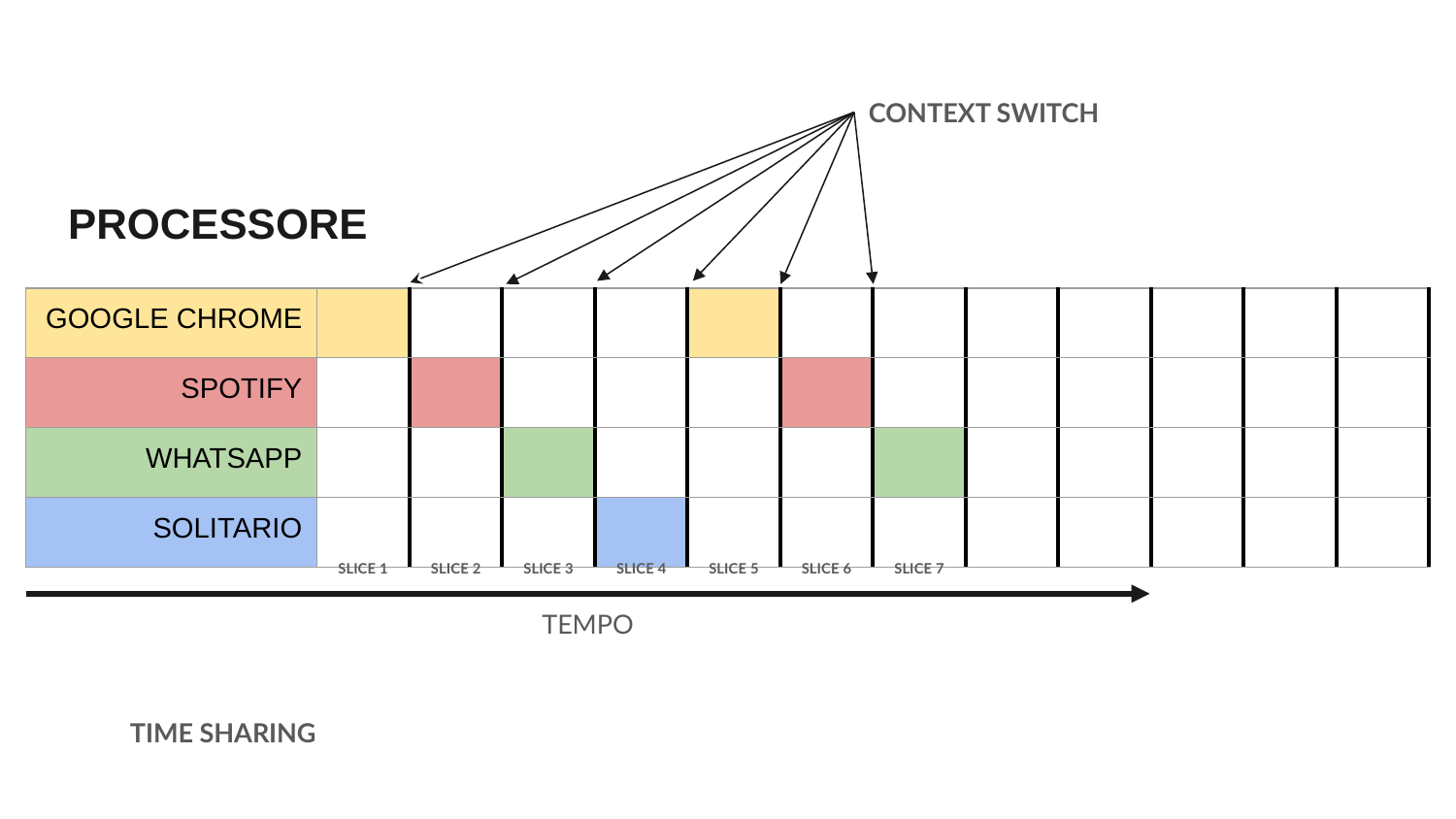

CONTEXT SWITCH
PROCESSORE
| GOOGLE CHROME |  |  |  |  |  |  |  |  |  |  |  |  |
| --- | --- | --- | --- | --- | --- | --- | --- | --- | --- | --- | --- | --- |
| SPOTIFY |  |  |  |  |  |  |  |  |  |  |  |  |
| WHATSAPP |  |  |  |  |  |  |  |  |  |  |  |  |
| SOLITARIO |  |  |  |  |  |  |  |  |  |  |  |  |
SLICE 2
SLICE 5
SLICE 7
SLICE 1
SLICE 3
SLICE 4
SLICE 6
TEMPO
TIME SHARING